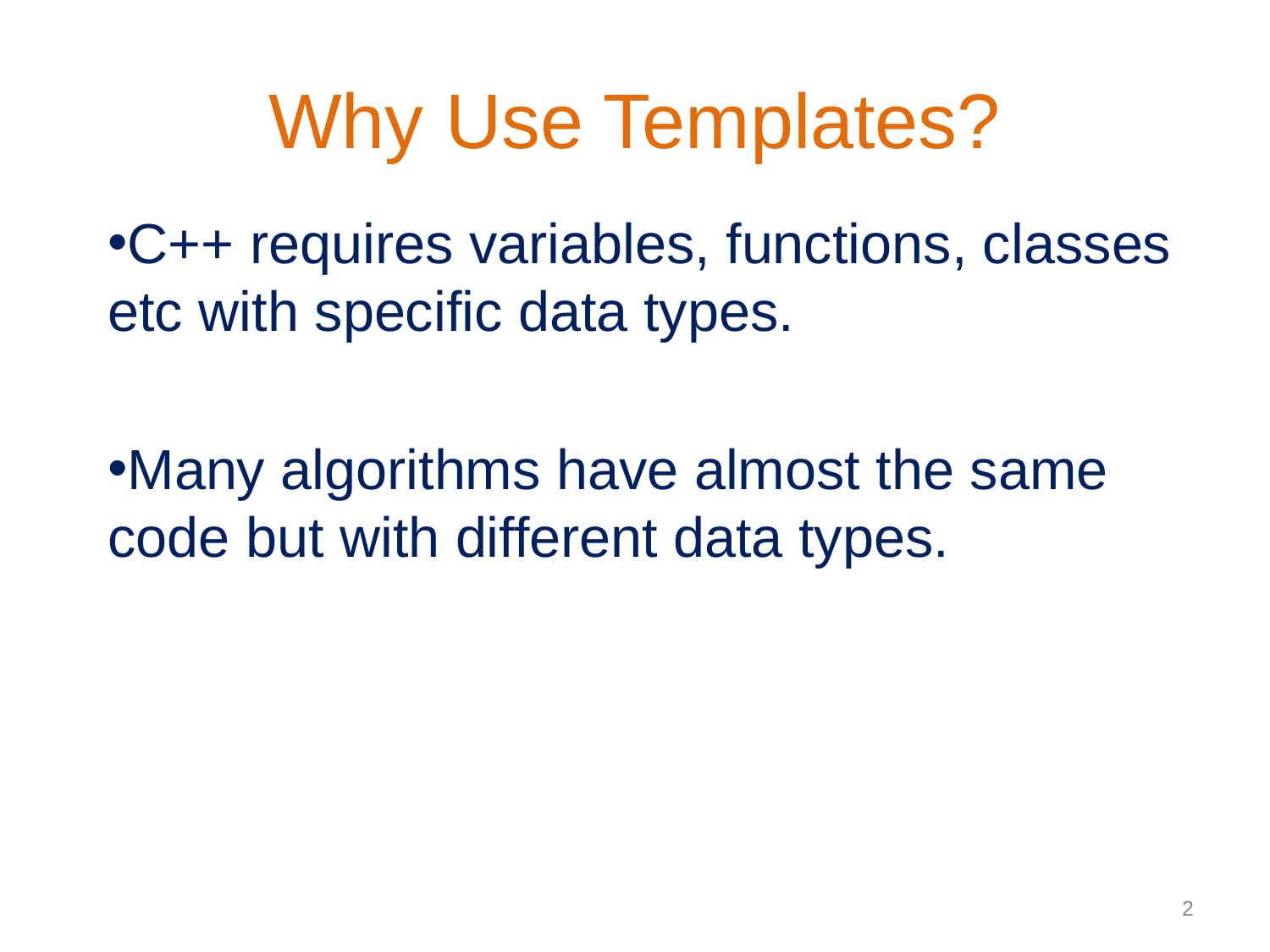

# Why Use Templates?
C++ requires variables, functions, classes etc with specific data types.

Many algorithms have almost the same code but with different data types.
2